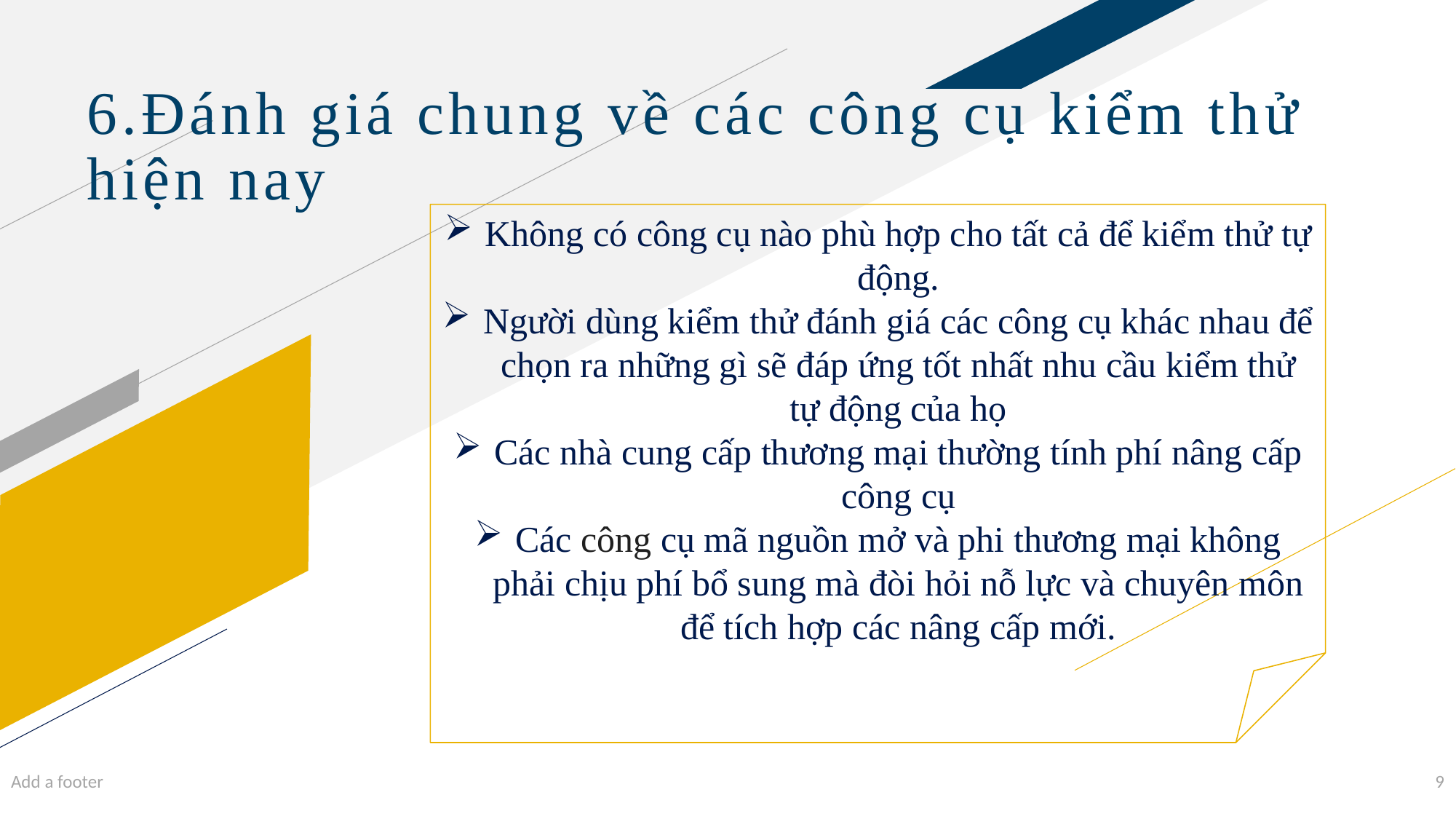

6.Đánh giá chung về các công cụ kiểm thử hiện nay
Không có công cụ nào phù hợp cho tất cả để kiểm thử tự động.
Người dùng kiểm thử đánh giá các công cụ khác nhau để chọn ra những gì sẽ đáp ứng tốt nhất nhu cầu kiểm thử tự động của họ
Các nhà cung cấp thương mại thường tính phí nâng cấp công cụ
Các công cụ mã nguồn mở và phi thương mại không phải chịu phí bổ sung mà đòi hỏi nỗ lực và chuyên môn để tích hợp các nâng cấp mới.
Add a footer
9